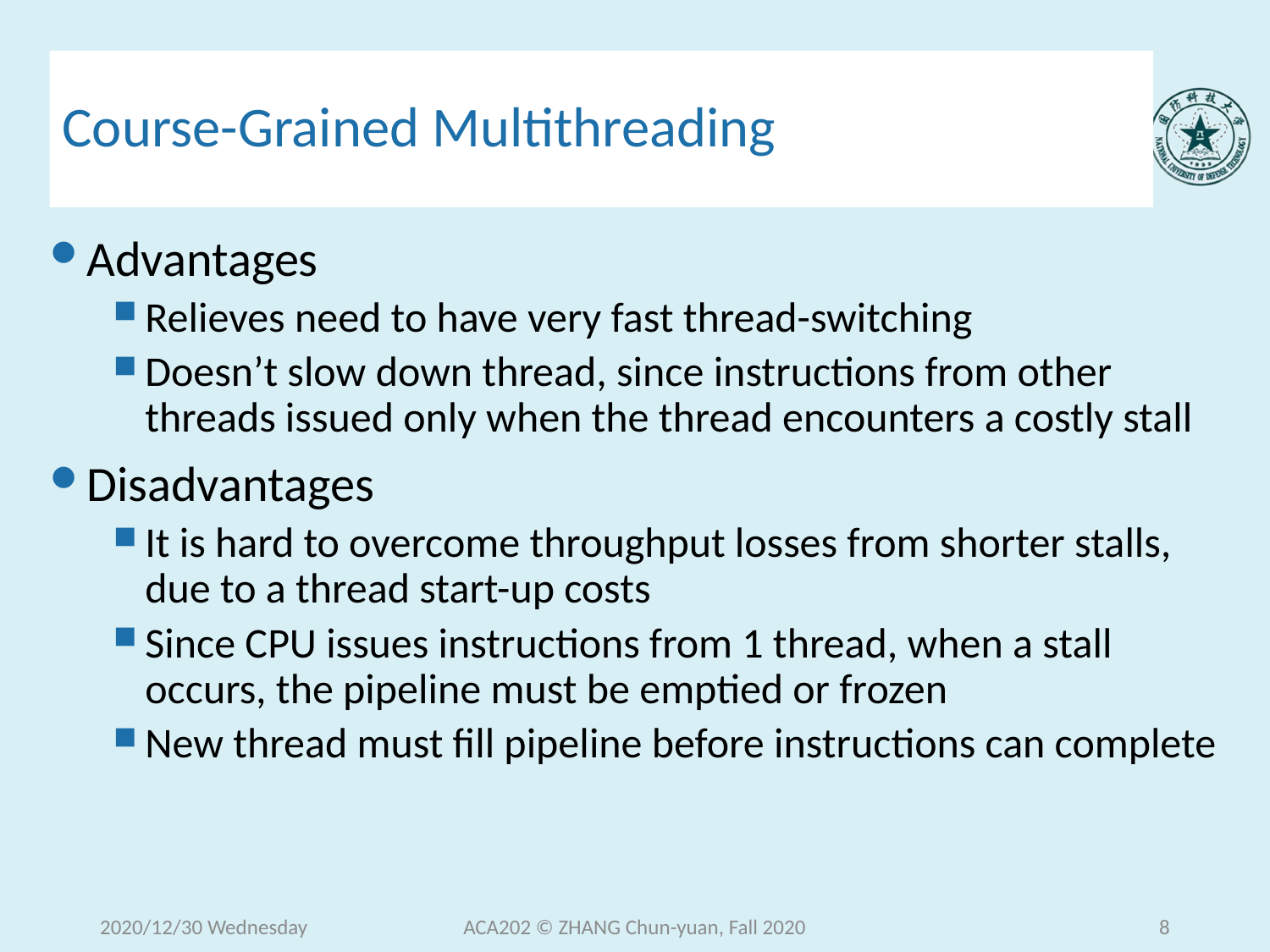

# Course-Grained Multithreading
Advantages
Relieves need to have very fast thread-switching
Doesn’t slow down thread, since instructions from other threads issued only when the thread encounters a costly stall
Disadvantages
It is hard to overcome throughput losses from shorter stalls, due to a thread start-up costs
Since CPU issues instructions from 1 thread, when a stall occurs, the pipeline must be emptied or frozen
New thread must fill pipeline before instructions can complete
2020/12/30 Wednesday
ACA202 © ZHANG Chun-yuan, Fall 2020
8